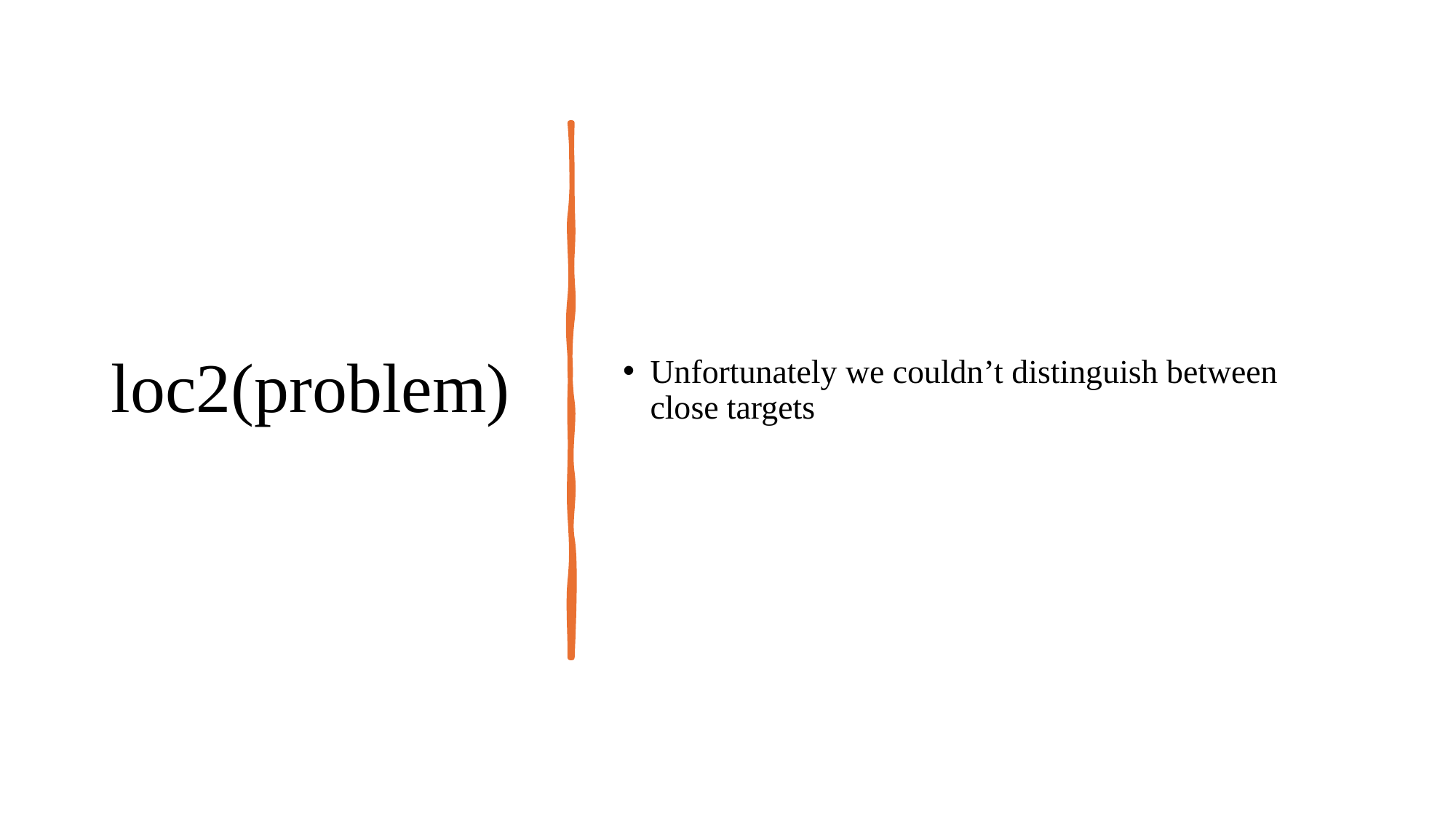

# loc2(problem)
Unfortunately we couldn’t distinguish between close targets